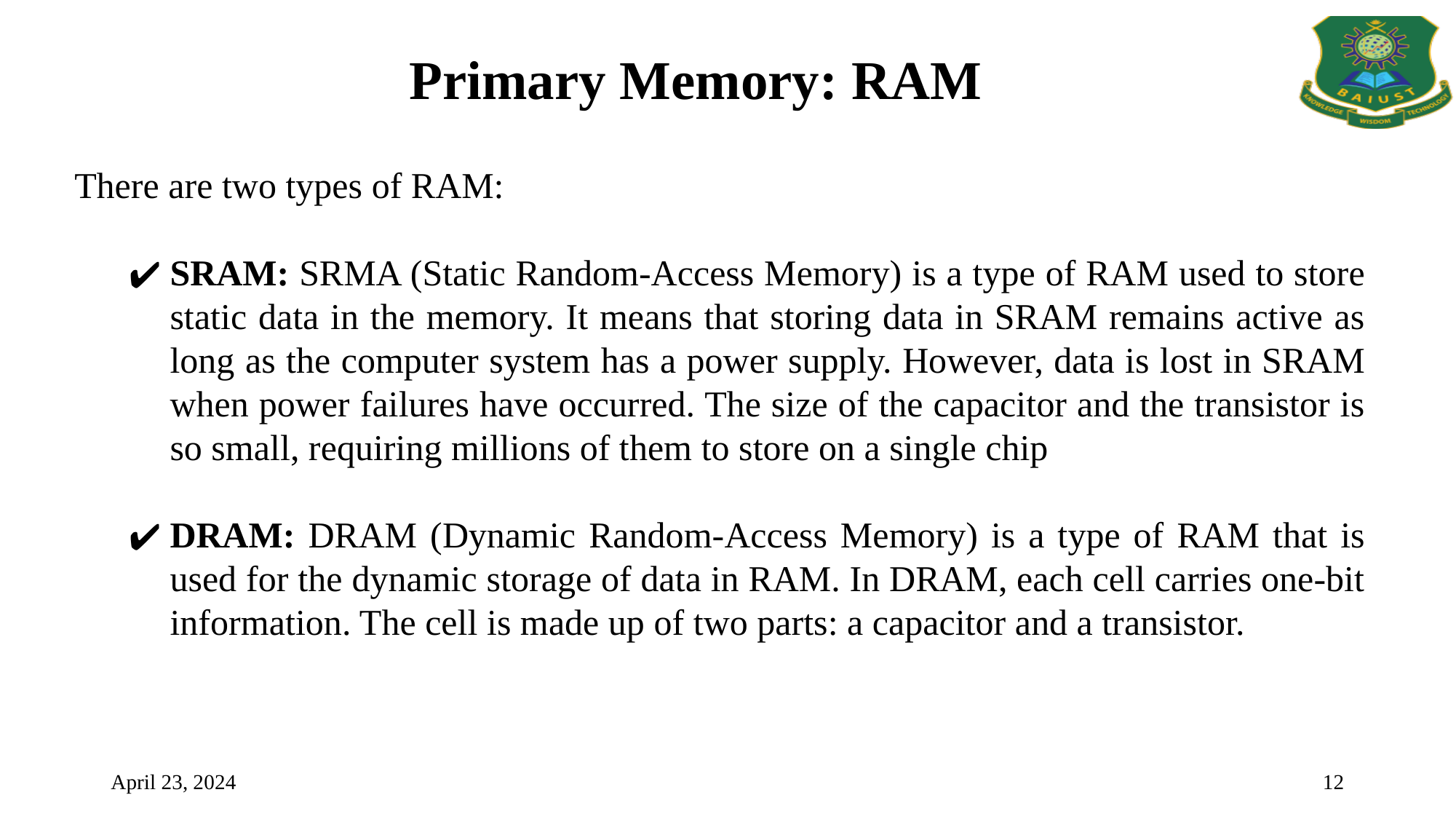

Primary Memory: RAM
There are two types of RAM:

SRAM: SRMA (Static Random-Access Memory) is a type of RAM used to store static data in the memory. It means that storing data in SRAM remains active as long as the computer system has a power supply. However, data is lost in SRAM when power failures have occurred. The size of the capacitor and the transistor is so small, requiring millions of them to store on a single chip

DRAM: DRAM (Dynamic Random-Access Memory) is a type of RAM that is used for the dynamic storage of data in RAM. In DRAM, each cell carries one-bit information. The cell is made up of two parts: a capacitor and a transistor.
April 23, 2024
12